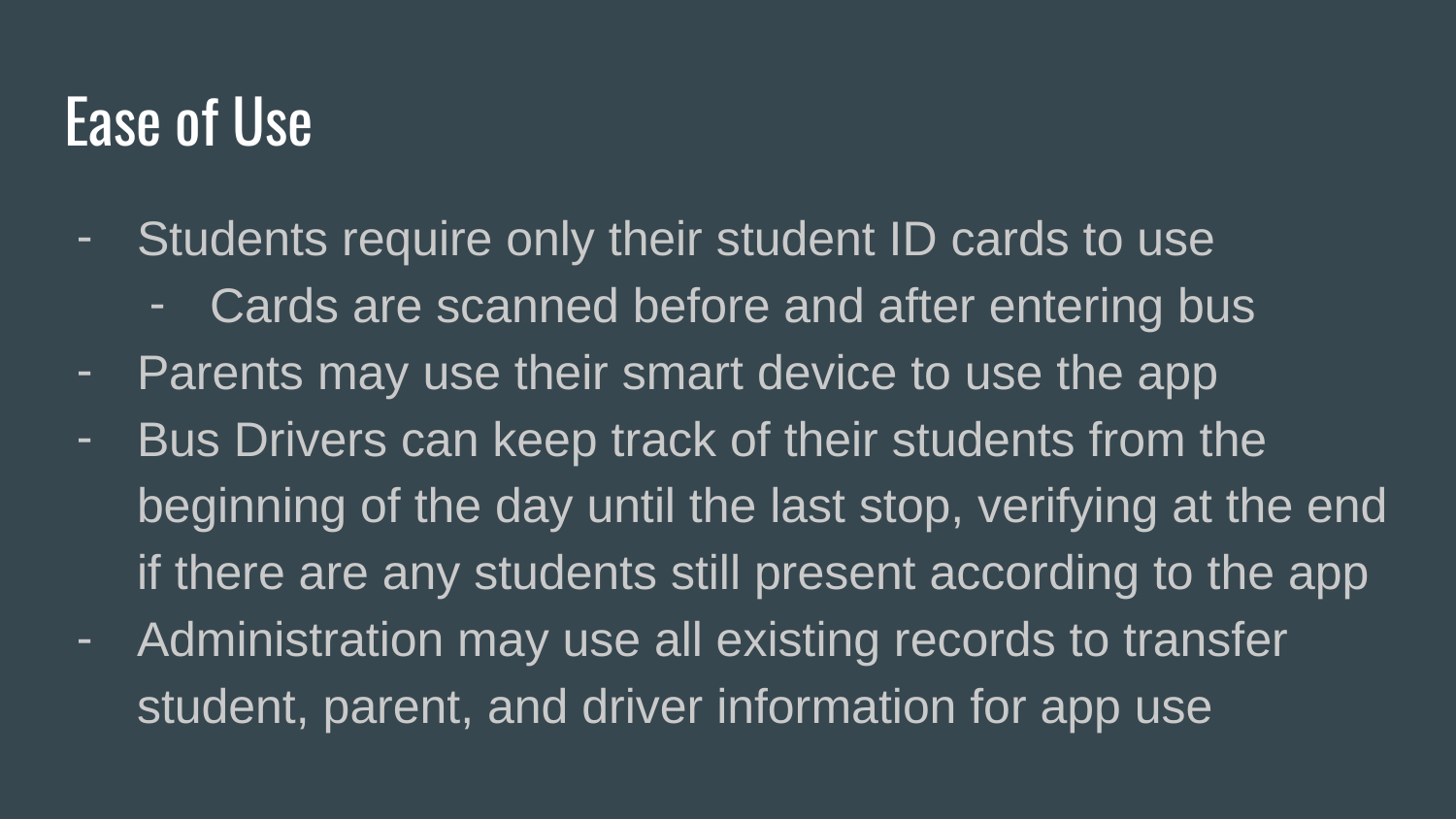

# Ease of Use
Students require only their student ID cards to use
Cards are scanned before and after entering bus
Parents may use their smart device to use the app
Bus Drivers can keep track of their students from the beginning of the day until the last stop, verifying at the end if there are any students still present according to the app
Administration may use all existing records to transfer student, parent, and driver information for app use